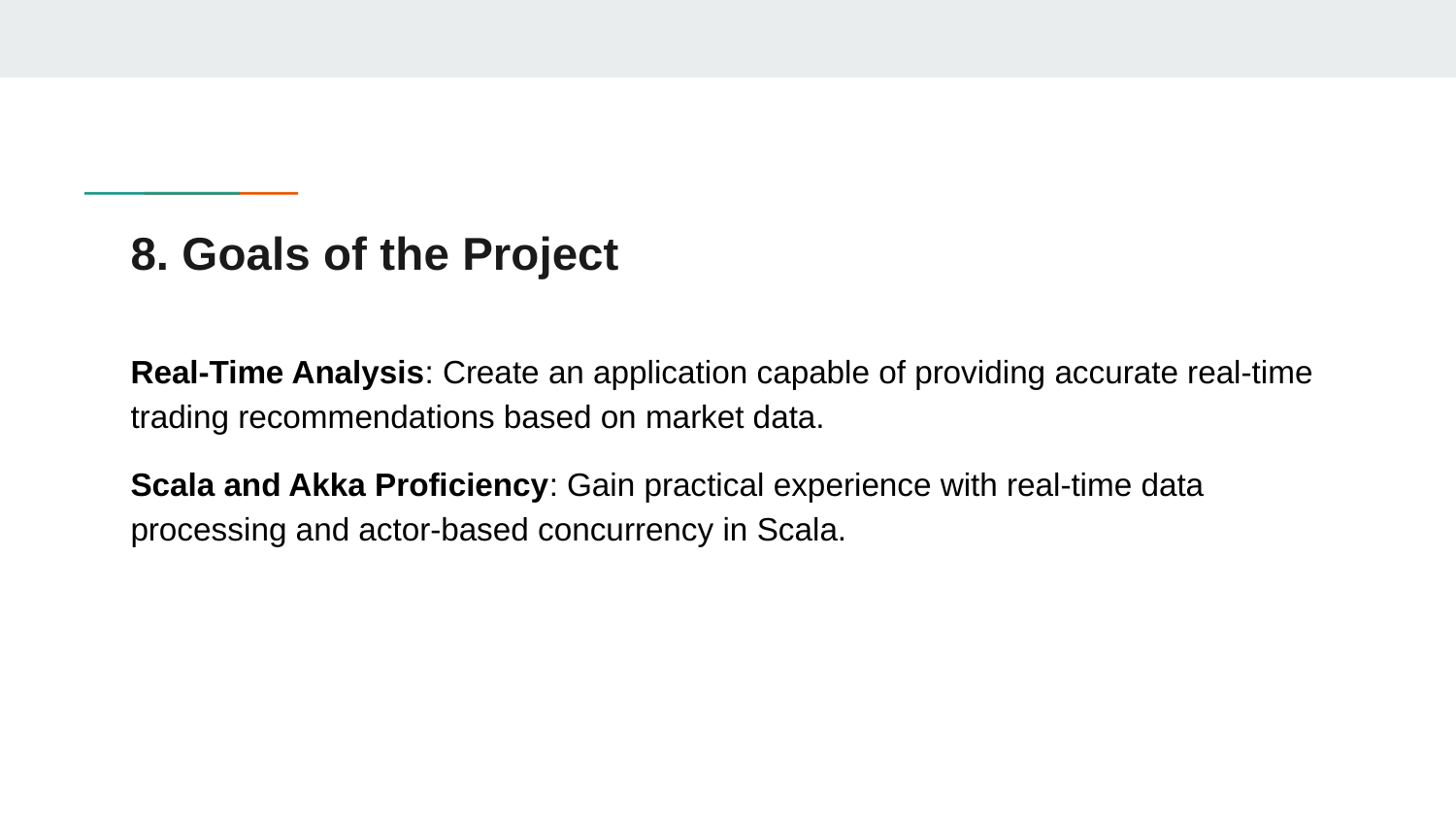

# 8. Goals of the Project
Real-Time Analysis: Create an application capable of providing accurate real-time trading recommendations based on market data.
Scala and Akka Proficiency: Gain practical experience with real-time data processing and actor-based concurrency in Scala.